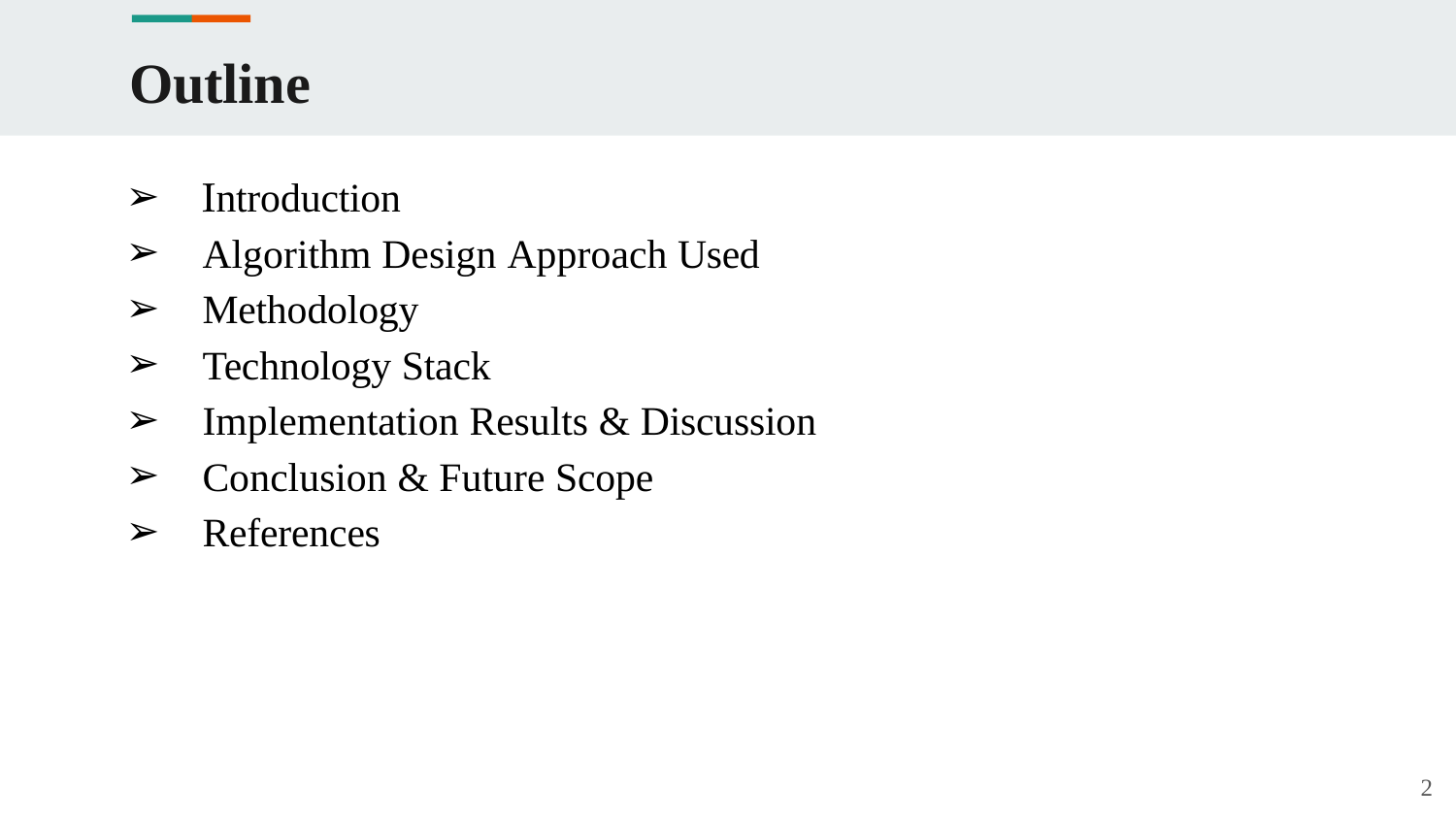

# Outline
Introduction
Algorithm Design Approach Used
Methodology
Technology Stack
Implementation Results & Discussion
Conclusion & Future Scope
References
2